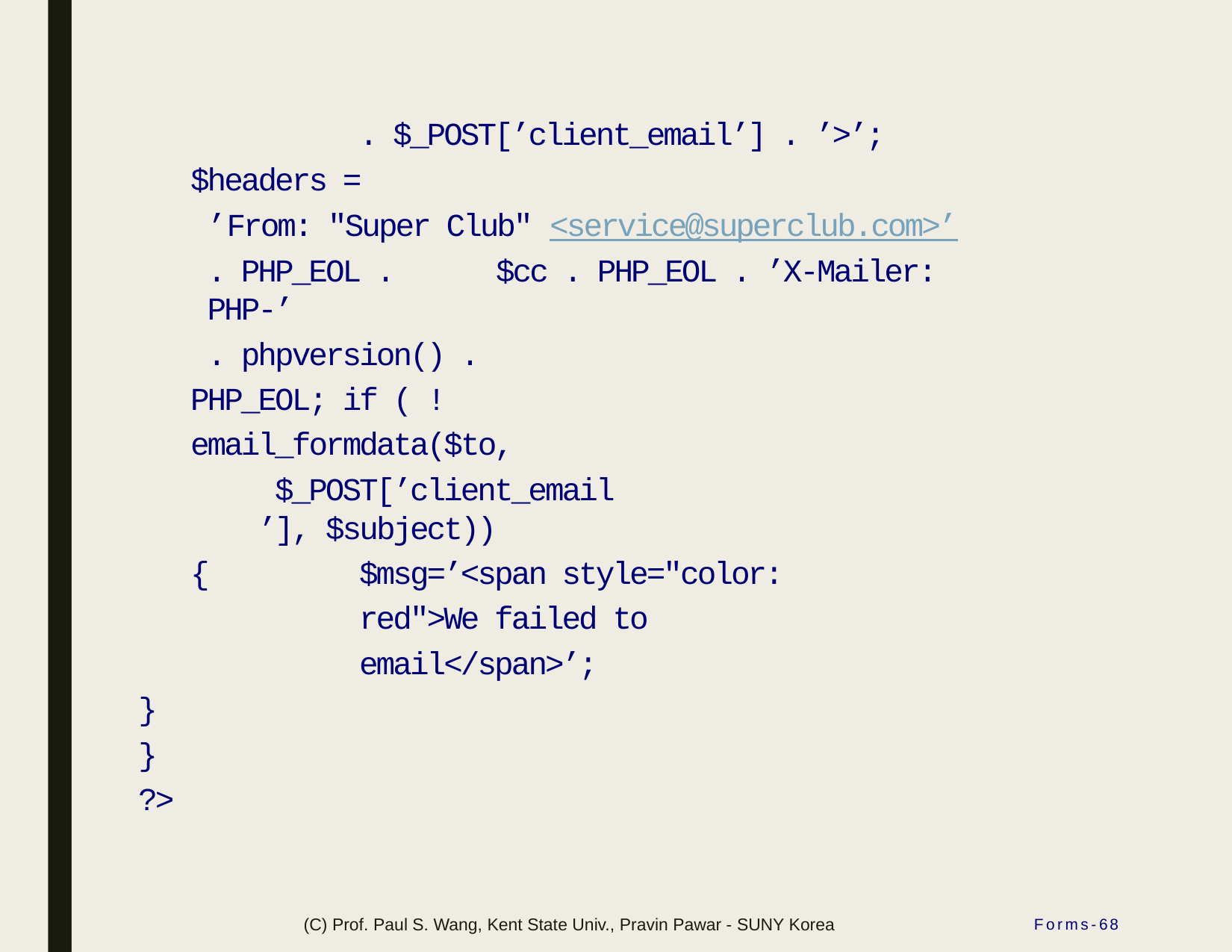

. $_POST[’client_email’] . ’>’;
$headers =
’From: "Super Club" <service@superclub.com>’
. PHP_EOL .	$cc . PHP_EOL . ’X-Mailer: PHP-’
. phpversion() . PHP_EOL; if ( ! email_formdata($to,
$_POST[’client_email’], $subject))
{	$msg=’<span style="color: red">We failed to email</span>’;
}
}
?>
(C) Prof. Paul S. Wang, Kent State Univ., Pravin Pawar - SUNY Korea
Forms-68